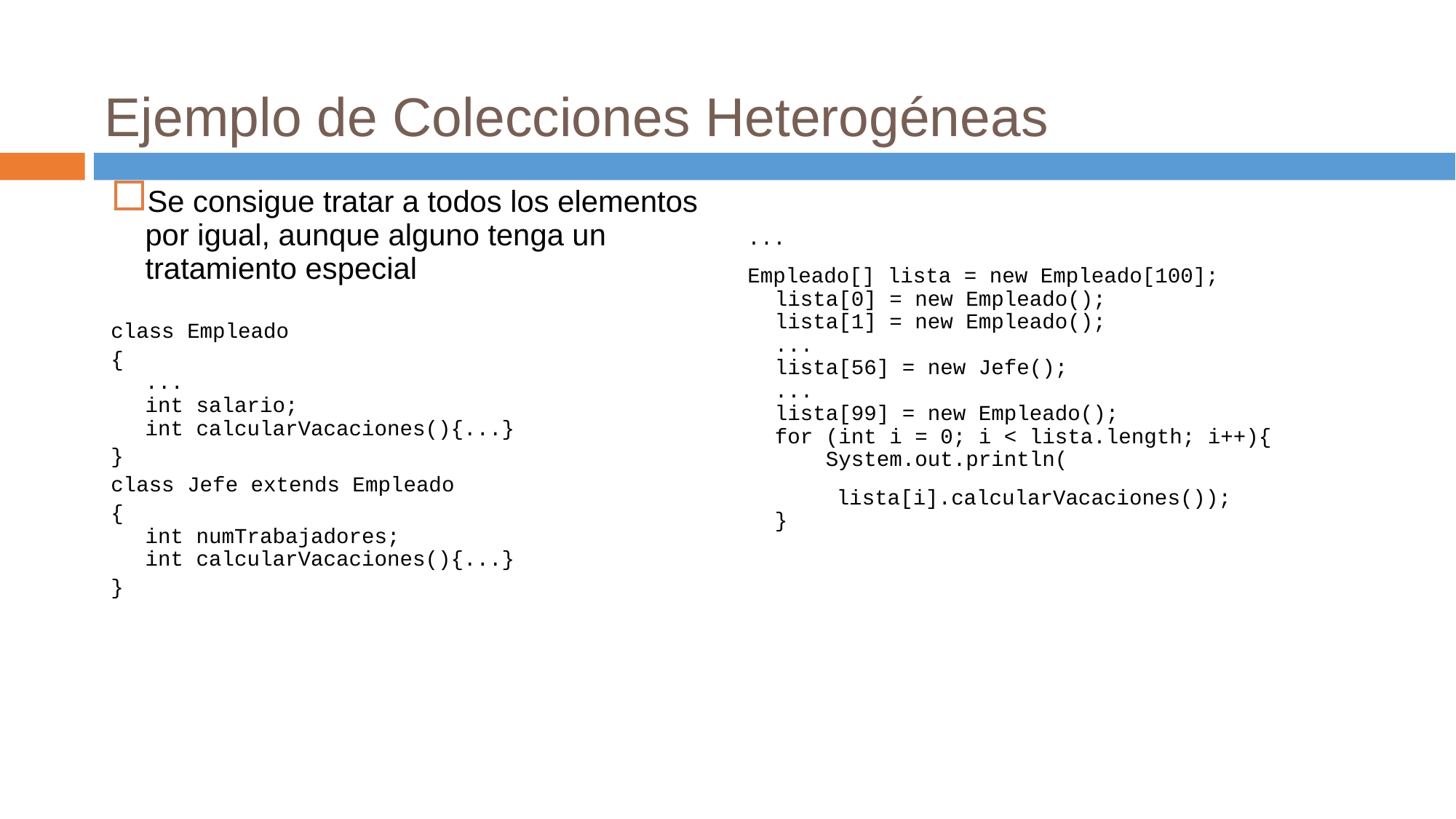

# Ejemplo de Colecciones Heterogéneas
Se consigue tratar a todos los elementos por igual, aunque alguno tenga un tratamiento especial

class Empleado
{
...
int salario;
int calcularVacaciones(){...}
}
class Jefe extends Empleado
{
int numTrabajadores;
int calcularVacaciones(){...}
}

...
Empleado[] lista = new Empleado[100];
lista[0] = new Empleado();
lista[1] = new Empleado();
...
lista[56] = new Jefe();
...
lista[99] = new Empleado();
for (int i = 0; i < lista.length; i++){
    System.out.println(
       lista[i].calcularVacaciones());
}
17